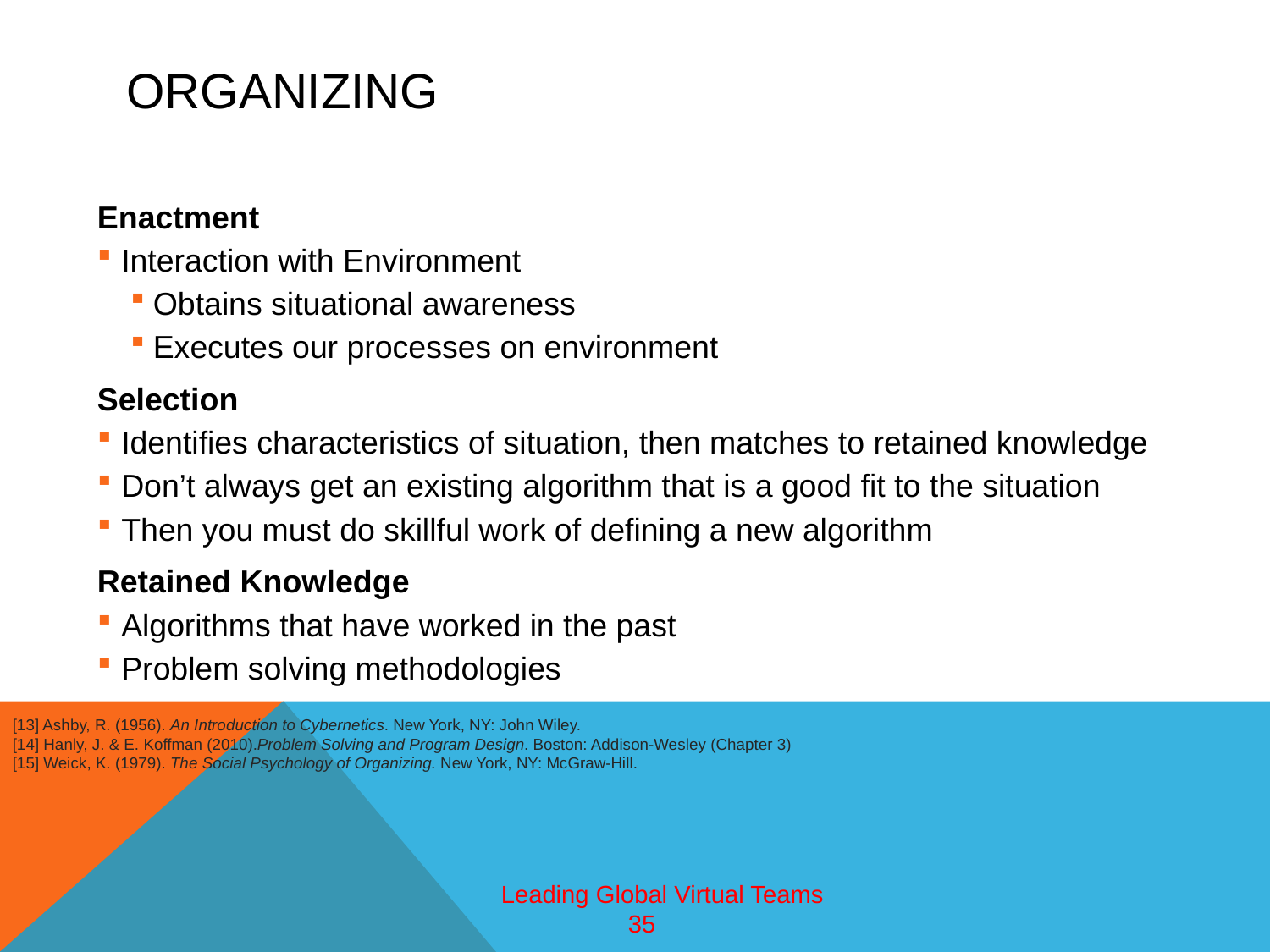

# Organizing
Enactment
Interaction with Environment
Obtains situational awareness
Executes our processes on environment
Selection
Identifies characteristics of situation, then matches to retained knowledge
Don’t always get an existing algorithm that is a good fit to the situation
Then you must do skillful work of defining a new algorithm
Retained Knowledge
Algorithms that have worked in the past
Problem solving methodologies

[13] Ashby, R. (1956). An Introduction to Cybernetics. New York, NY: John Wiley.
[14] Hanly, J. & E. Koffman (2010).Problem Solving and Program Design. Boston: Addison-Wesley (Chapter 3)
[15] Weick, K. (1979). The Social Psychology of Organizing. New York, NY: McGraw-Hill.